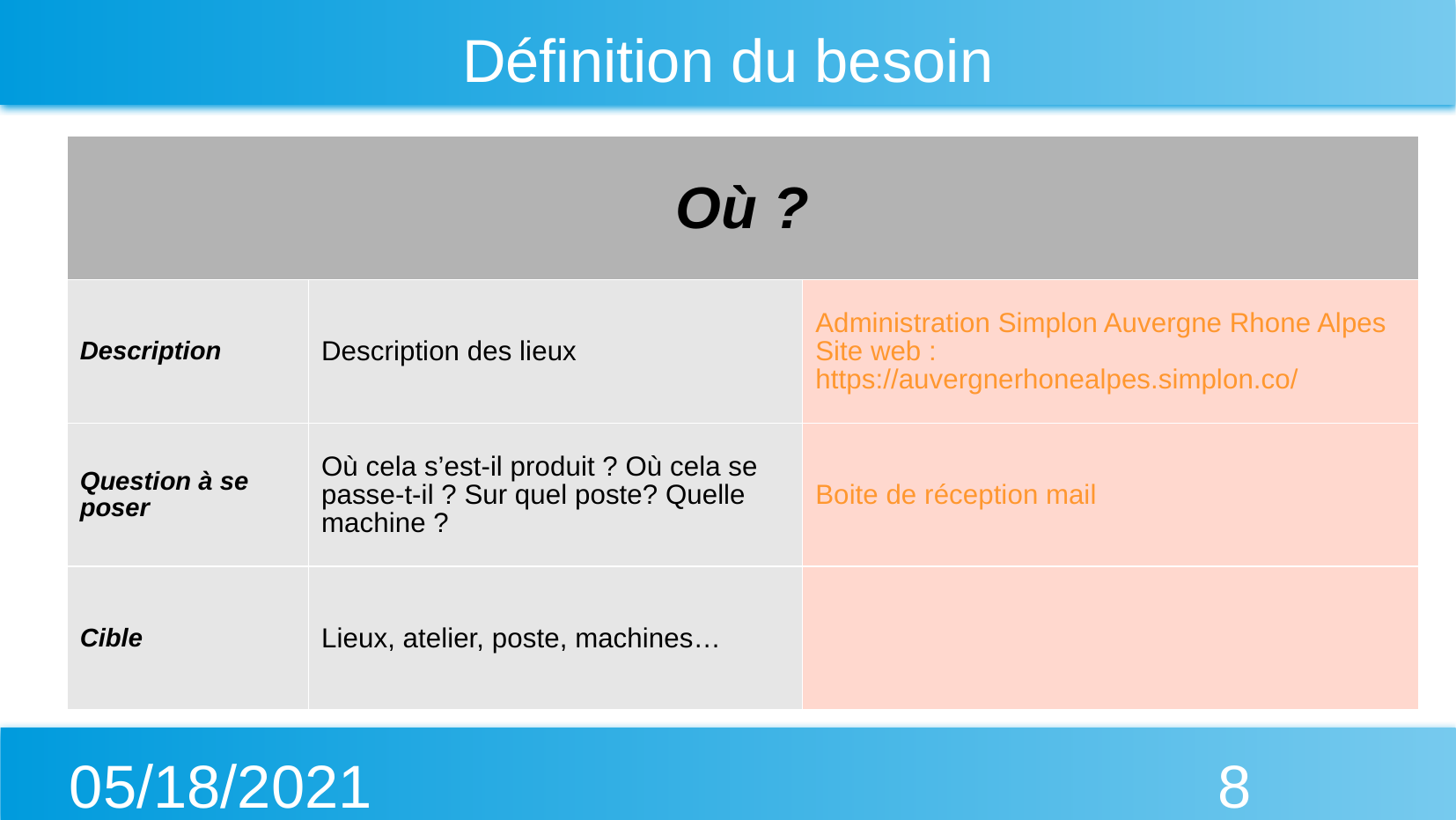

# Définition du besoin
| Où ? |  |  |
| --- | --- | --- |
| Description | Description des lieux | Administration Simplon Auvergne Rhone Alpes Site web : https://auvergnerhonealpes.simplon.co/ |
| Question à se poser | Où cela s’est-il produit ? Où cela se passe-t-il ? Sur quel poste? Quelle machine ? | Boite de réception mail |
| Cible | Lieux, atelier, poste, machines… |  |
05/18/2021
8